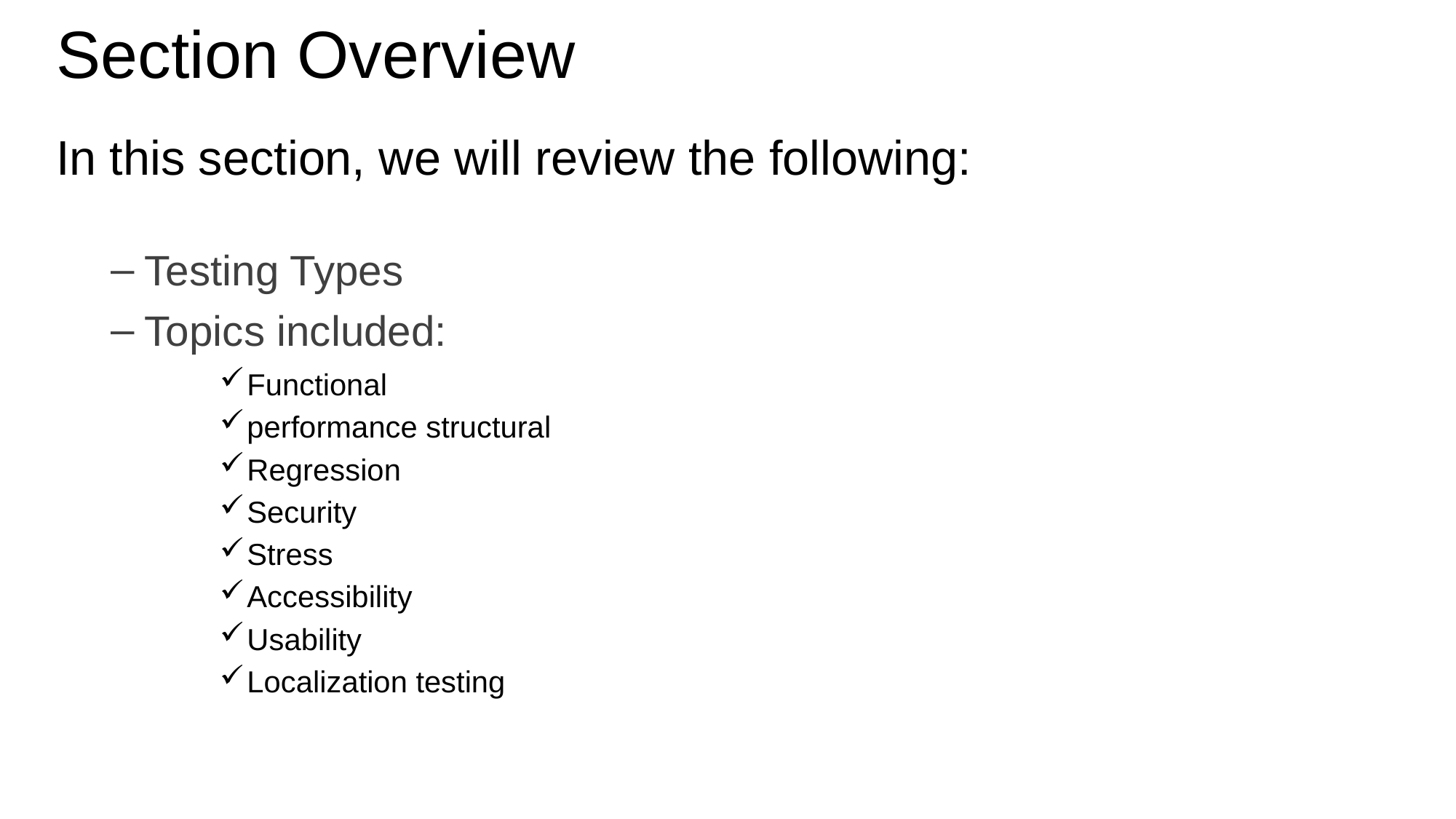

# Section Overview
In this section, we will review the following:

Testing Types
Topics included:
Functional
performance structural
Regression
Security
Stress
Accessibility
Usability
Localization testing